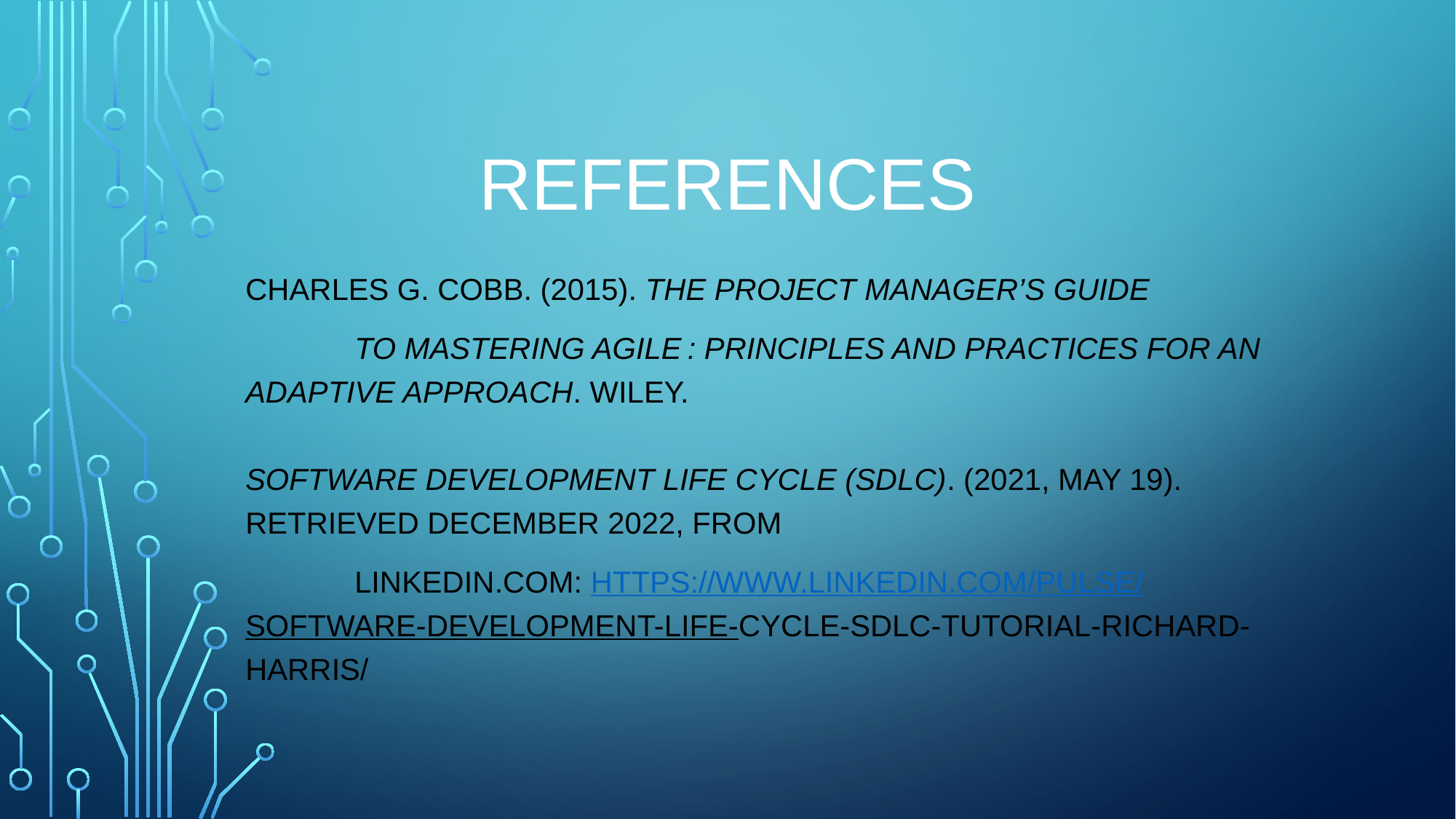

# REFERENCES
Charles G. Cobb. (2015). The Project Manager’s Guide
	to Mastering Agile : Principles and Practices for an Adaptive Approach. Wiley.
Software Development Life Cycle (SDLC). (2021, May 19). Retrieved december 2022, from
	linkedin.com: https://www.linkedin.com/pulse/software-development-life-cycle-sdlc-tutorial-richard-harris/